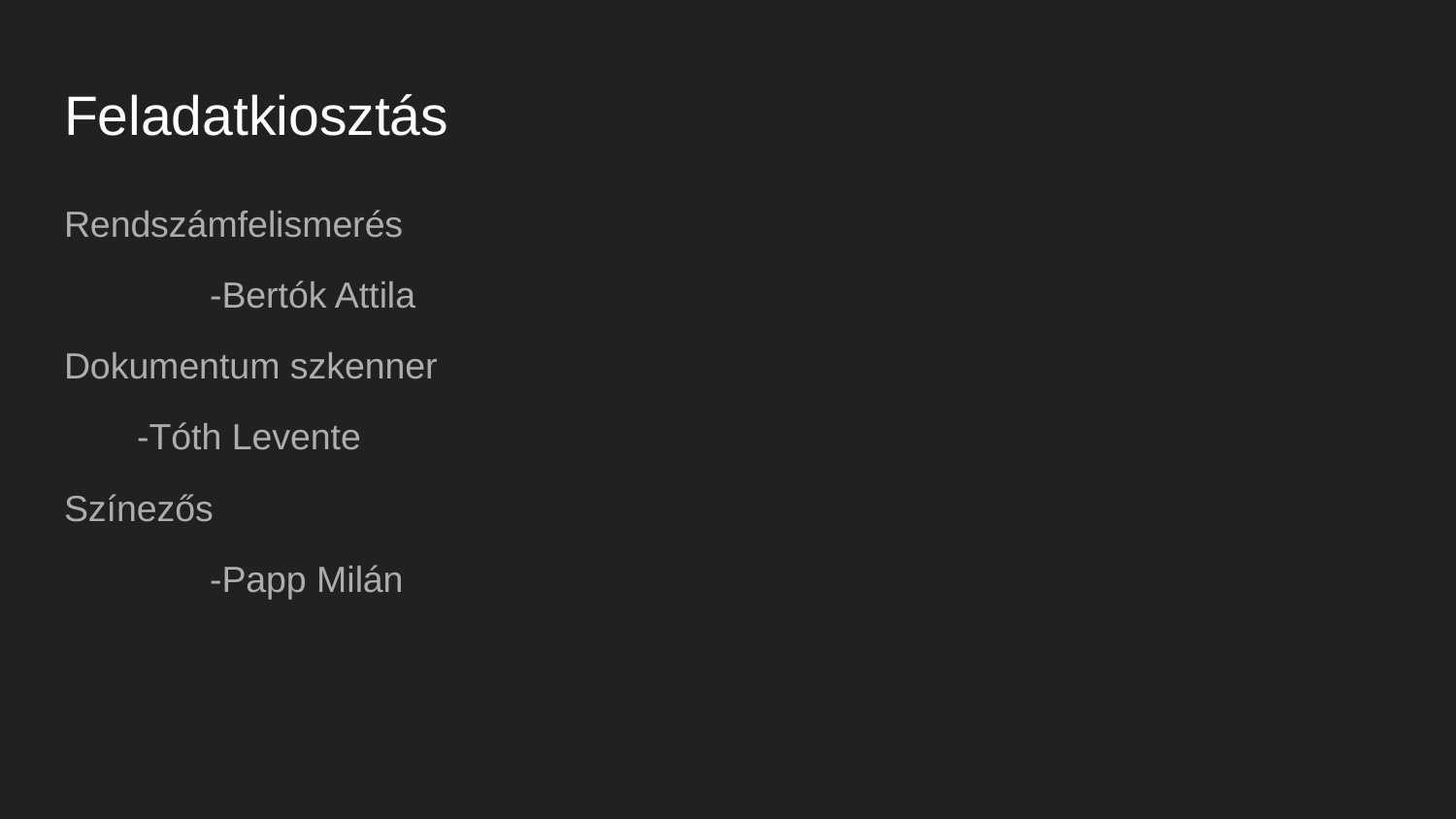

# Feladatkiosztás
Rendszámfelismerés
	-Bertók Attila
Dokumentum szkenner
-Tóth Levente
Színezős
	-Papp Milán